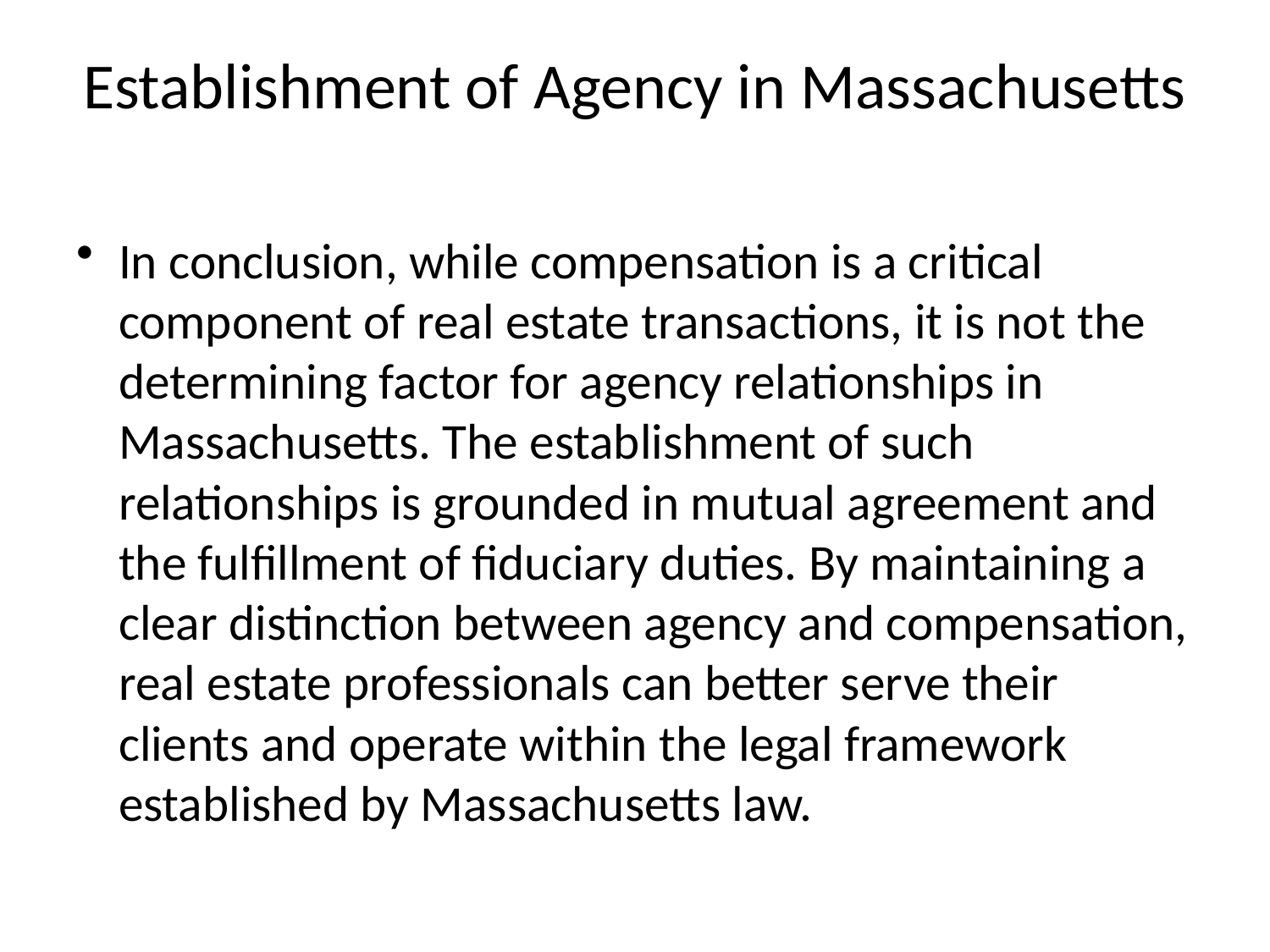

# Establishment of Agency in Massachusetts

In conclusion, while compensation is a critical component of real estate transactions, it is not the determining factor for agency relationships in Massachusetts. The establishment of such relationships is grounded in mutual agreement and the fulfillment of fiduciary duties. By maintaining a clear distinction between agency and compensation, real estate professionals can better serve their clients and operate within the legal framework established by Massachusetts law.